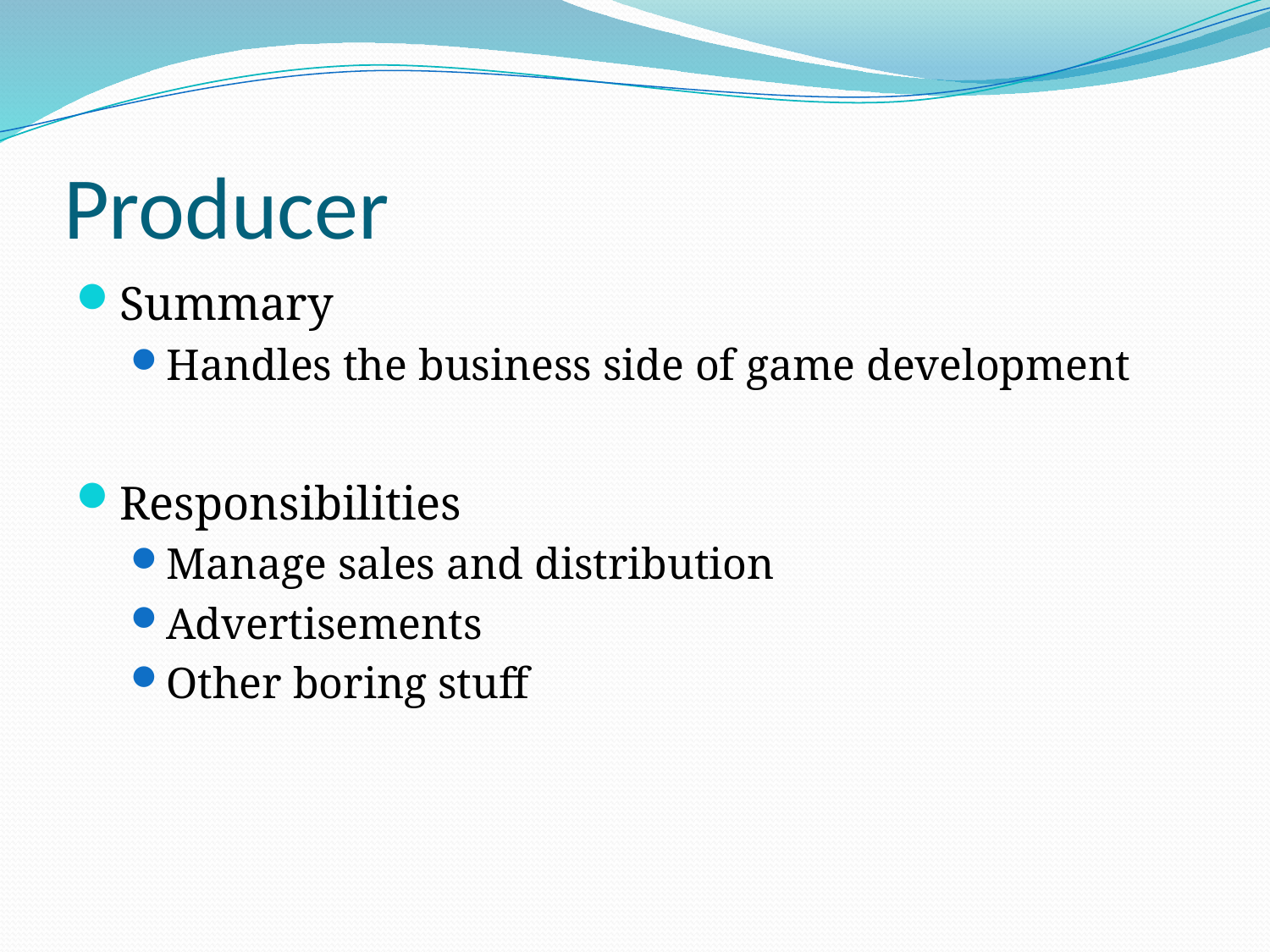

# Producer
Summary
Handles the business side of game development

Responsibilities
Manage sales and distribution
Advertisements
Other boring stuff